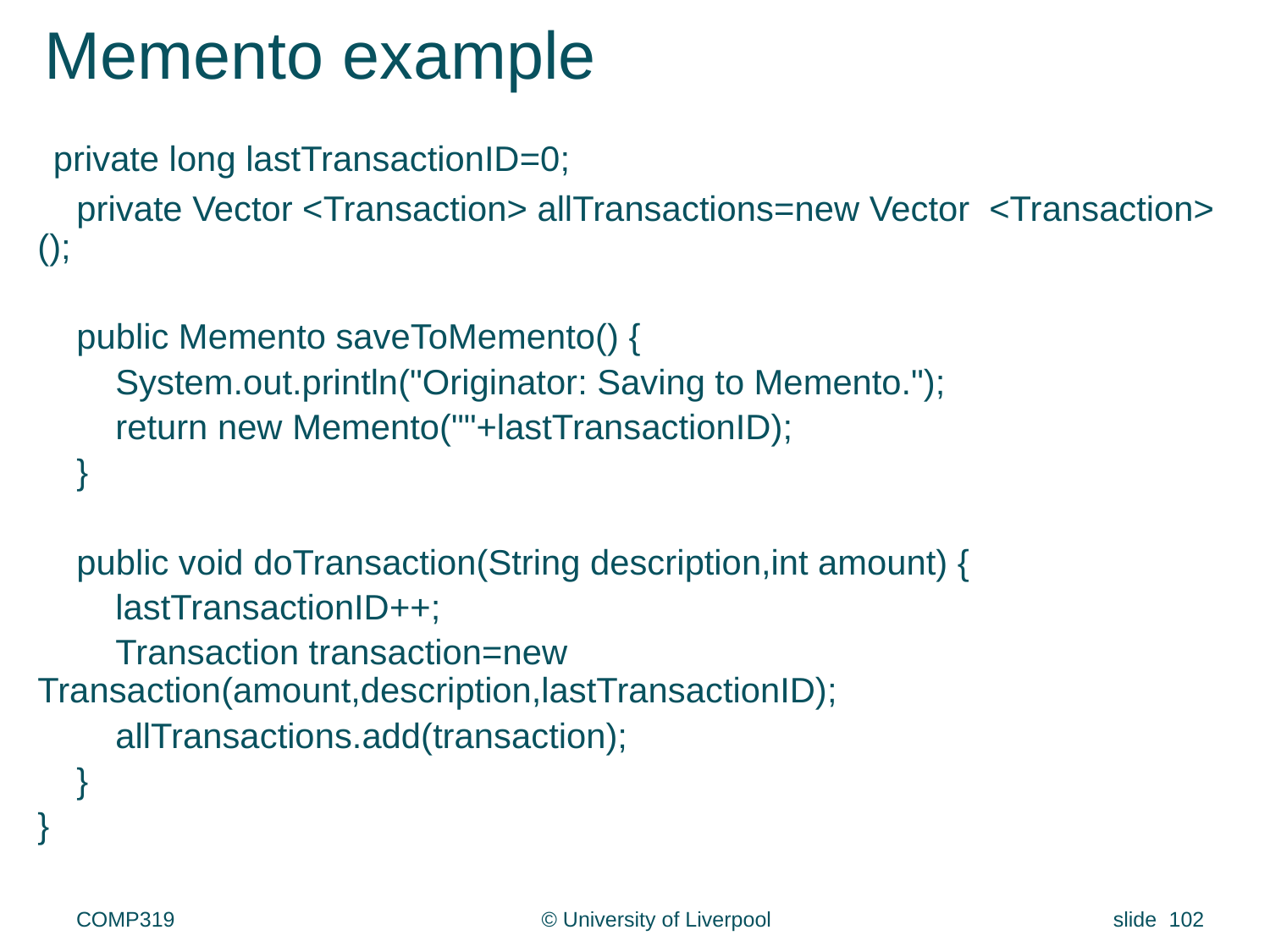

# Memento example
 private long lastTransactionID=0;
    private Vector <Transaction> allTransactions=new Vector  <Transaction> ();

    public Memento saveToMemento() {
        System.out.println("Originator: Saving to Memento.");
        return new Memento(""+lastTransactionID);
    }

    public void doTransaction(String description,int amount) {
        lastTransactionID++;
        Transaction transaction=new Transaction(amount,description,lastTransactionID);
        allTransactions.add(transaction);
    }
}
COMP319
© University of Liverpool
slide  102